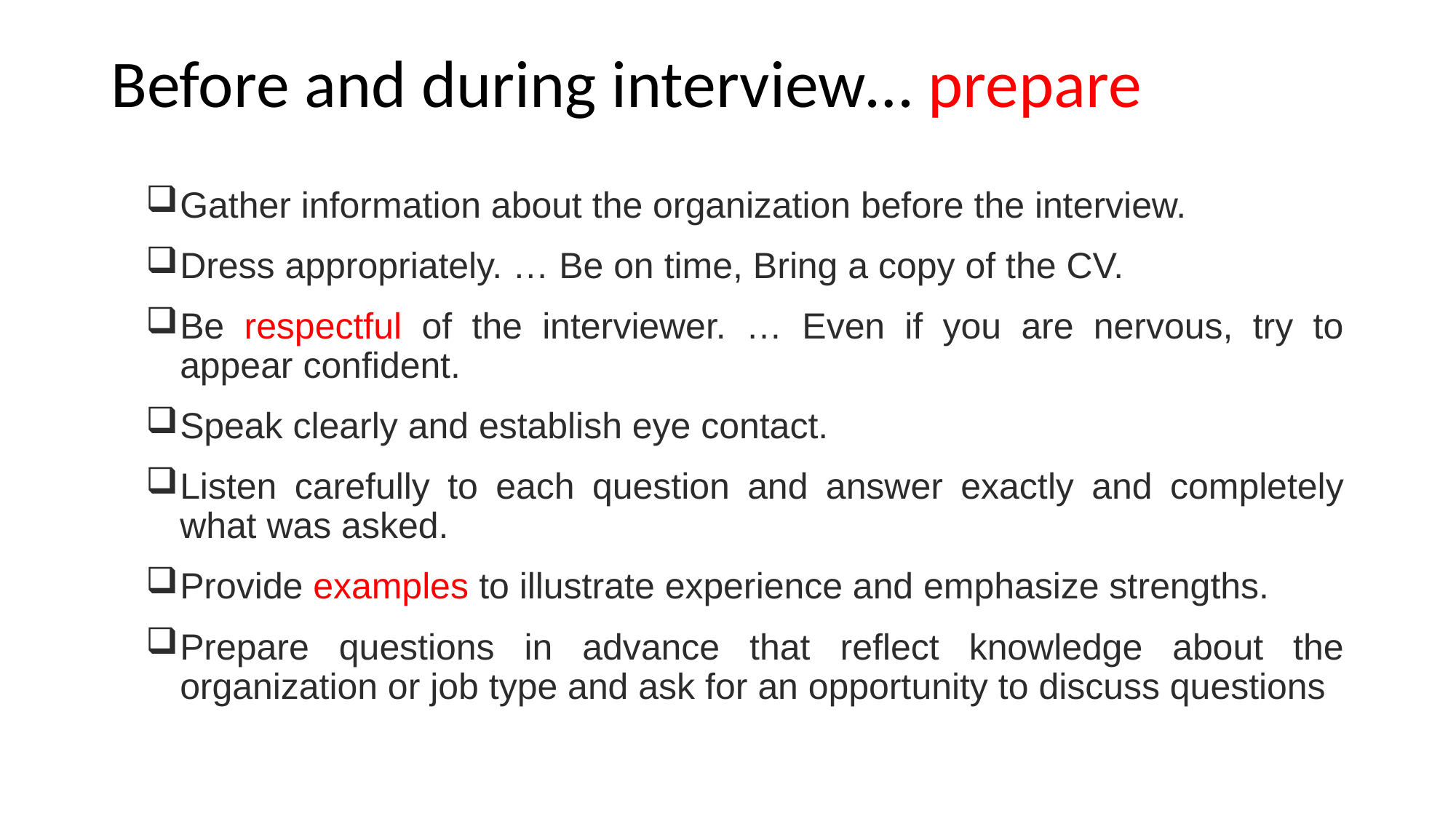

# Before and during interview… prepare
Gather information about the organization before the interview.
Dress appropriately. … Be on time, Bring a copy of the CV.
Be respectful of the interviewer. … Even if you are nervous, try to appear conﬁdent.
Speak clearly and establish eye contact.
Listen carefully to each question and answer exactly and completely what was asked.
Provide examples to illustrate experience and emphasize strengths.
Prepare questions in advance that reﬂect knowledge about the organization or job type and ask for an opportunity to discuss questions